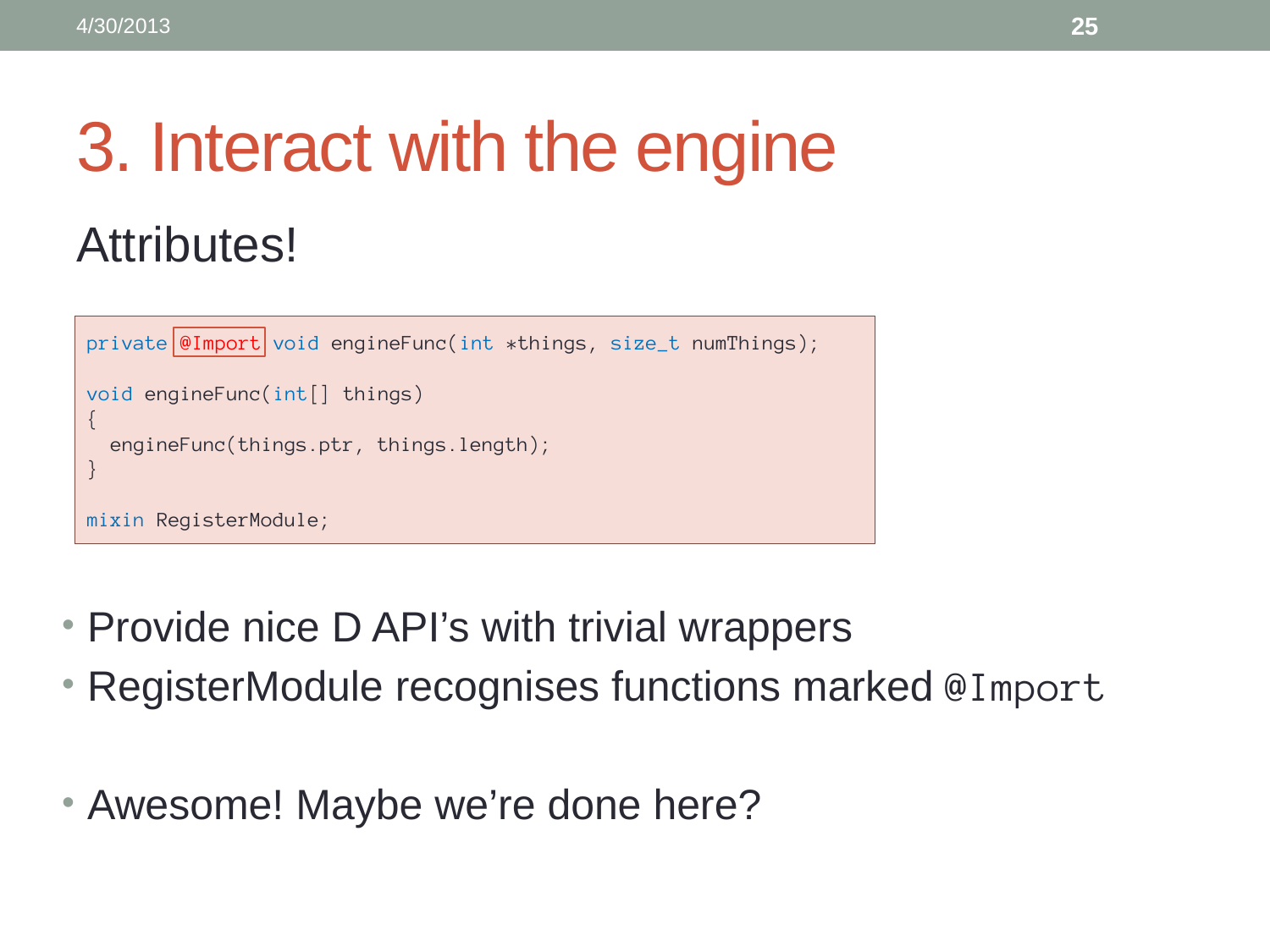

4/30/2013

25
# 3. Interact with the engine
Attributes!
void engineFunc(int *things, size_t numThings);

mixin RegisterModule;
private void engineFunc(int *things, size_t numThings);

void engineFunc(int[] things)
{
  engineFunc(things.ptr, things.length);
}

mixin RegisterModule;
private @Import void engineFunc(int *things, size_t numThings);

void engineFunc(int[] things)
{
  engineFunc(things.ptr, things.length);
}

mixin RegisterModule;

Provide nice D API’s with trivial wrappers
RegisterModule recognises functions marked @Import

Awesome! Maybe we’re done here?